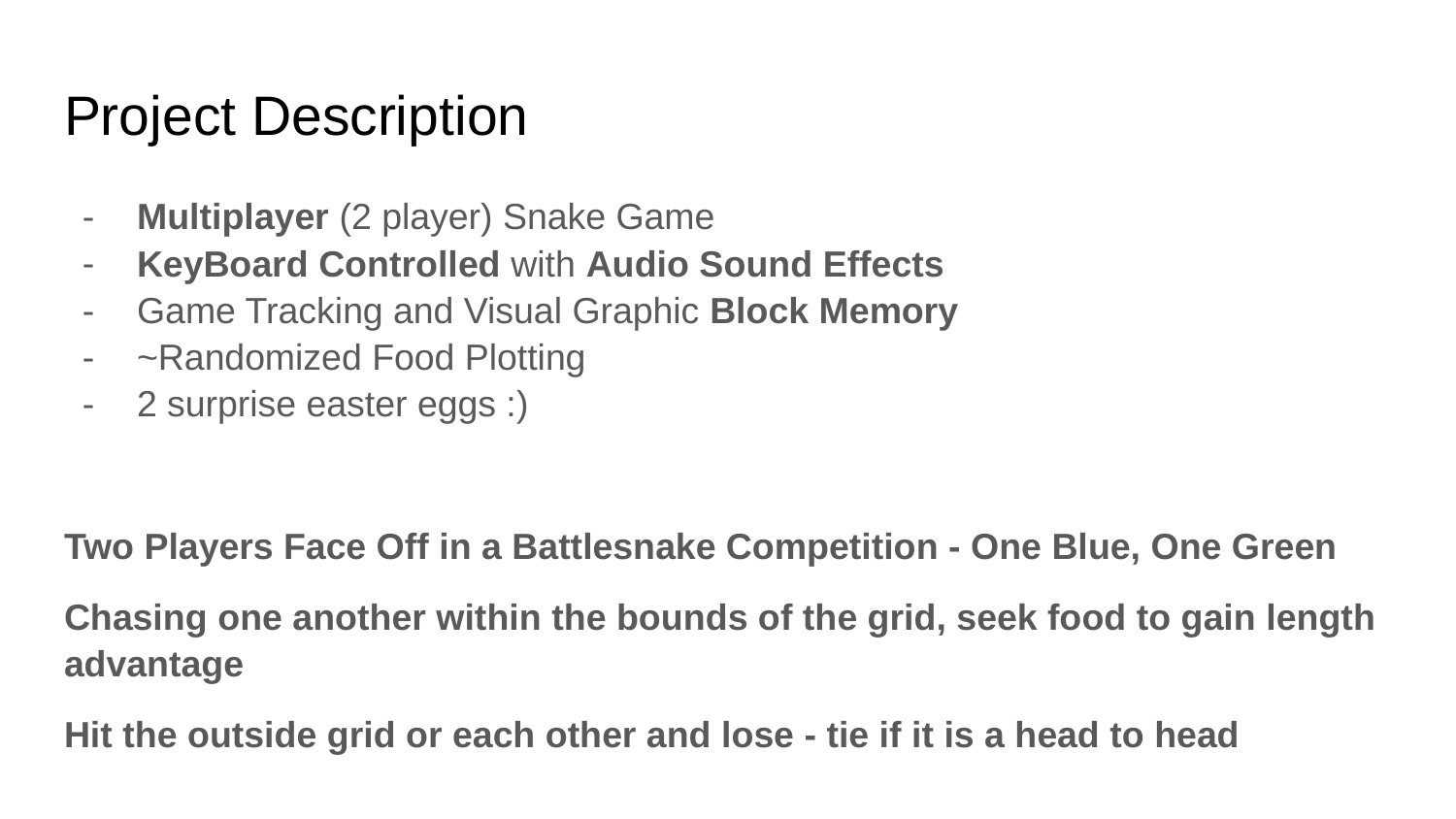

# Project Description
Multiplayer (2 player) Snake Game
KeyBoard Controlled with Audio Sound Effects
Game Tracking and Visual Graphic Block Memory
~Randomized Food Plotting
2 surprise easter eggs :)

Two Players Face Off in a Battlesnake Competition - One Blue, One Green
Chasing one another within the bounds of the grid, seek food to gain length advantage
Hit the outside grid or each other and lose - tie if it is a head to head